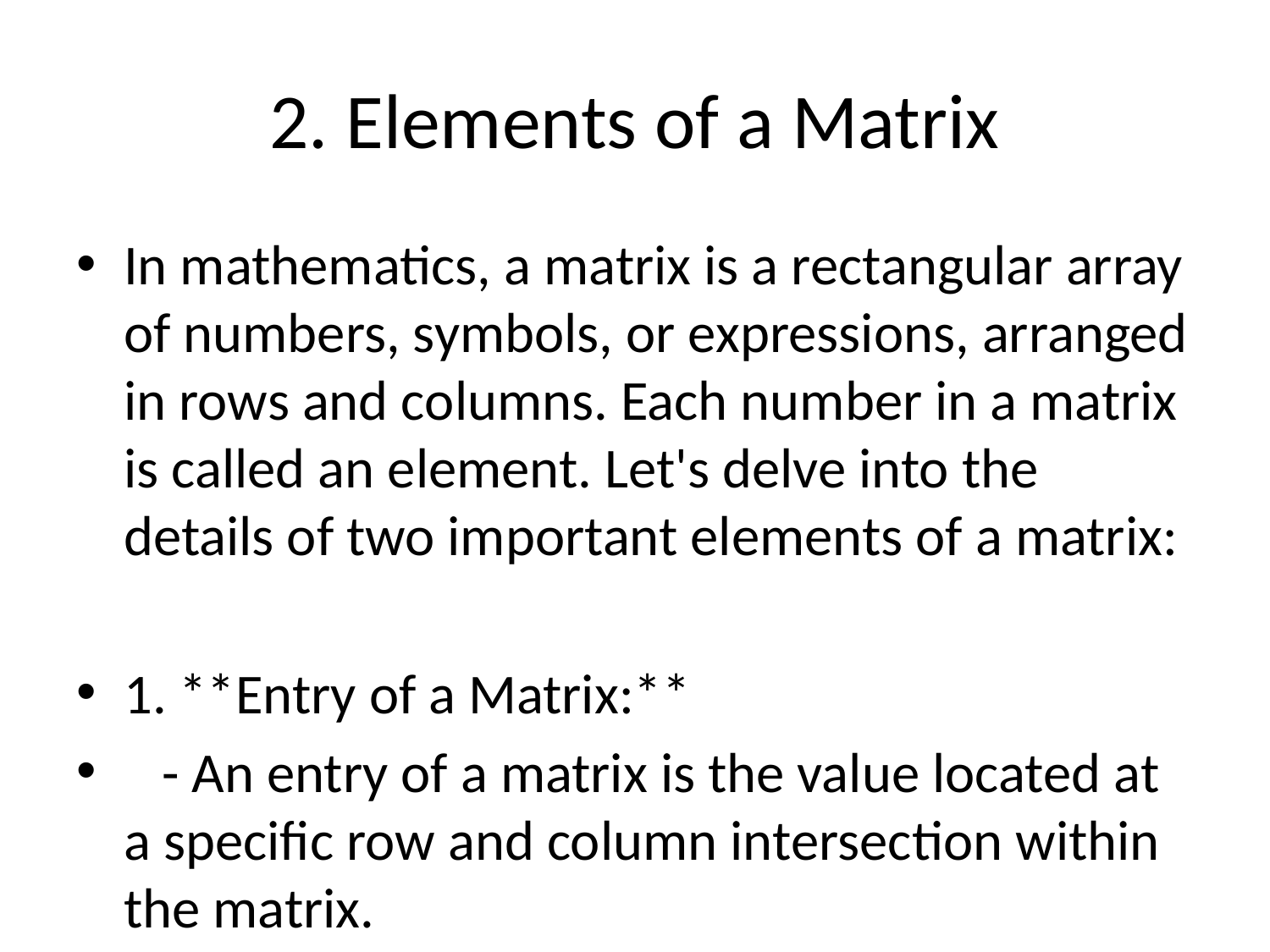

# 2. Elements of a Matrix
In mathematics, a matrix is a rectangular array of numbers, symbols, or expressions, arranged in rows and columns. Each number in a matrix is called an element. Let's delve into the details of two important elements of a matrix:

1. **Entry of a Matrix:**
   - An entry of a matrix is the value located at a specific row and column intersection within the matrix.